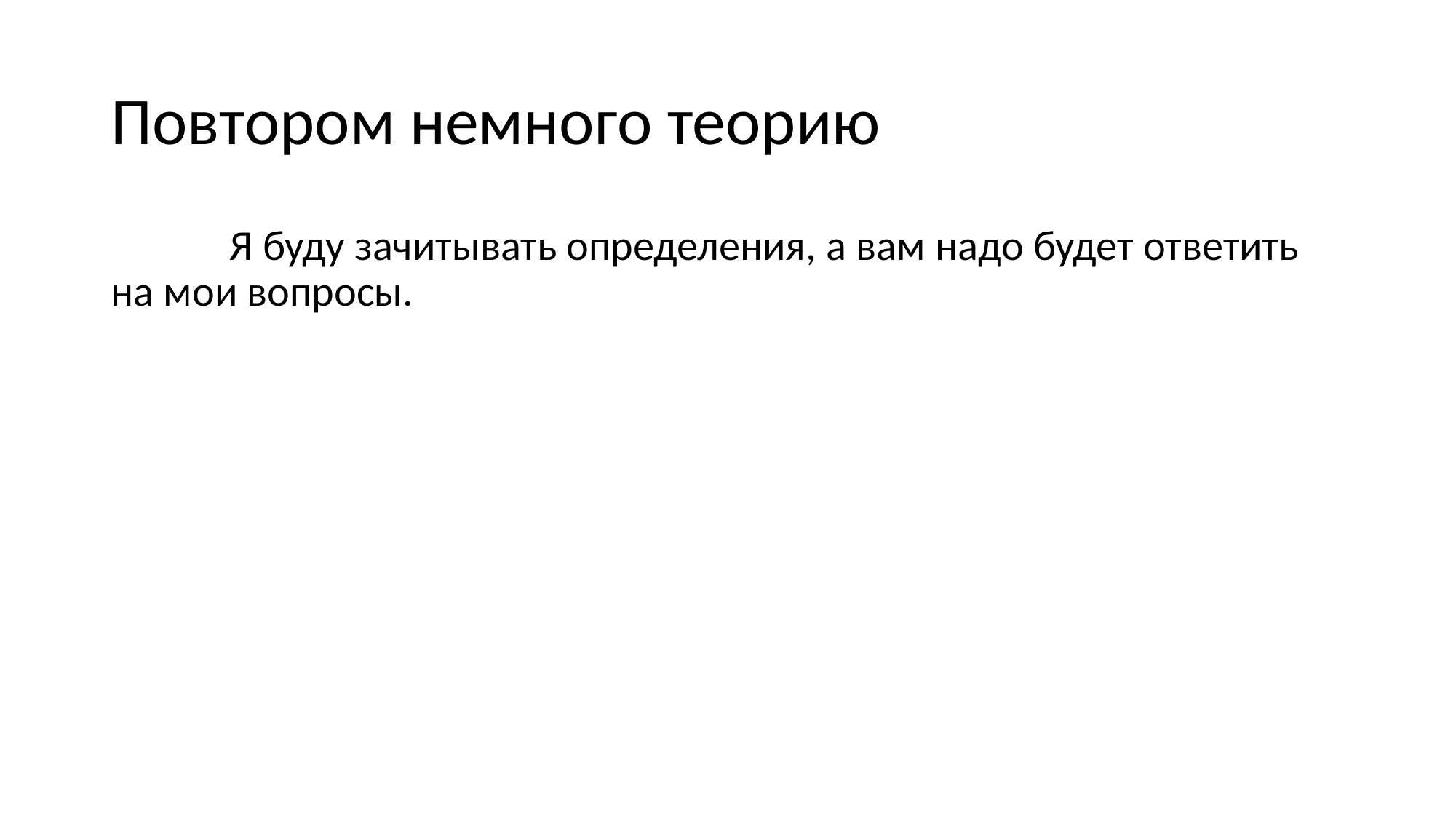

# Повтором немного теорию
	 Я буду зачитывать определения, а вам надо будет ответить на мои вопросы.